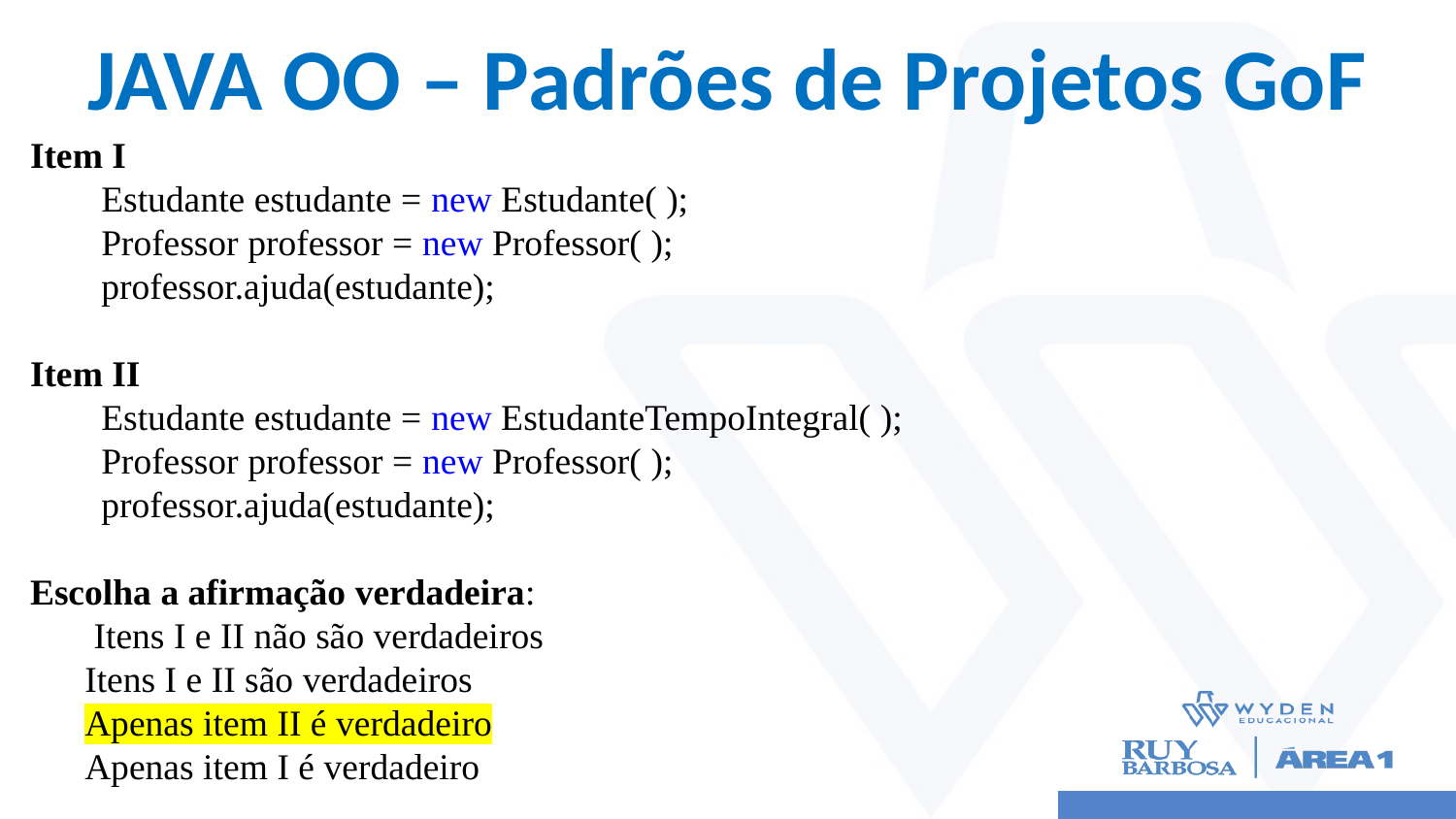

# JAVA OO – Padrões de Projetos GoF
Item I
Estudante estudante = new Estudante( );
Professor professor = new Professor( );
professor.ajuda(estudante);

Item II
Estudante estudante = new EstudanteTempoIntegral( );
Professor professor = new Professor( );
professor.ajuda(estudante);

Escolha a afirmação verdadeira:
 Itens I e II não são verdadeiros
Itens I e II são verdadeiros
Apenas item II é verdadeiro
Apenas item I é verdadeiro